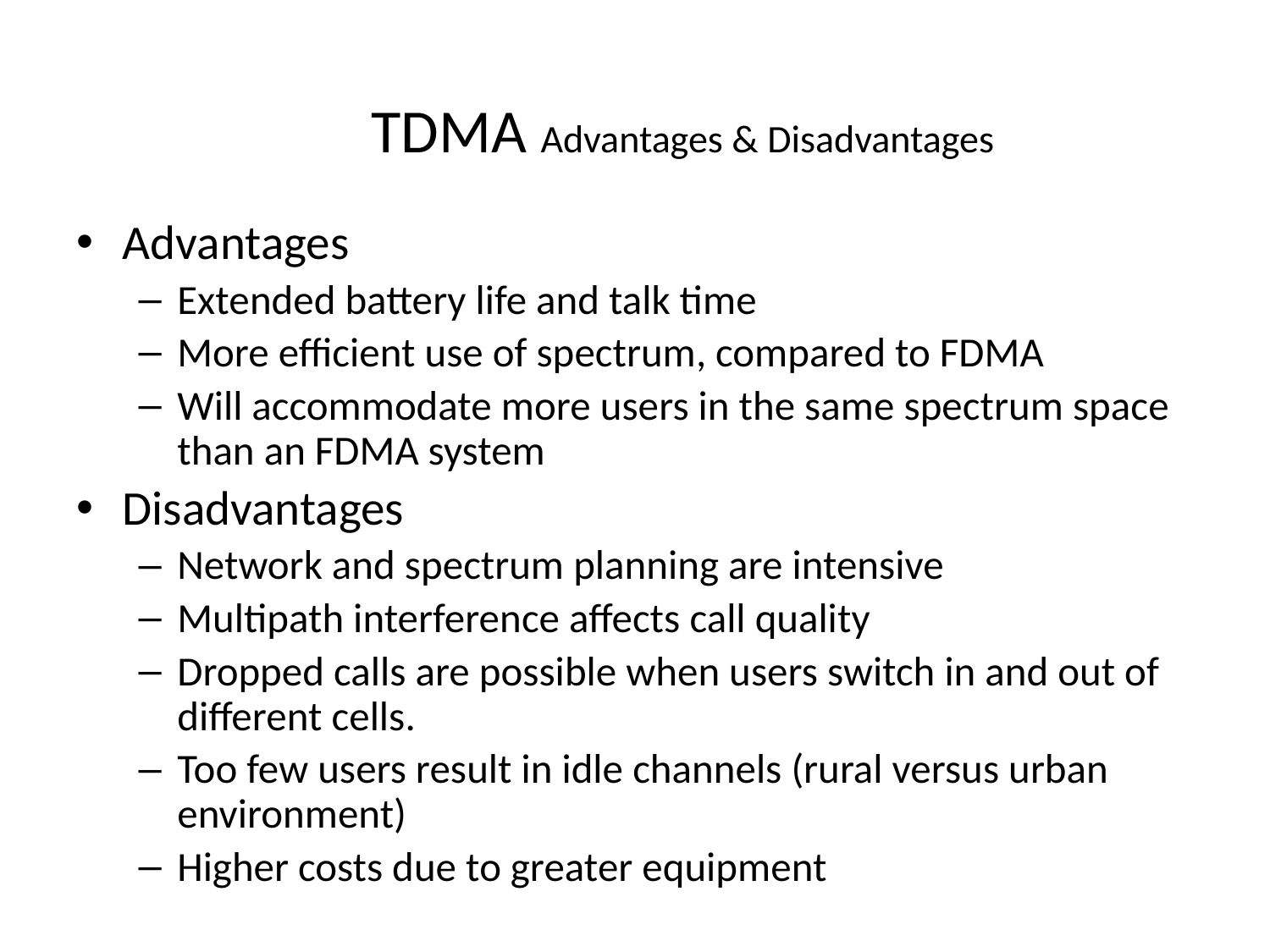

# TDMA Advantages & Disadvantages
Advantages
Extended battery life and talk time
More efficient use of spectrum, compared to FDMA
Will accommodate more users in the same spectrum space than an FDMA system
Disadvantages
Network and spectrum planning are intensive
Multipath interference affects call quality
Dropped calls are possible when users switch in and out of different cells.
Too few users result in idle channels (rural versus urban environment)
Higher costs due to greater equipment